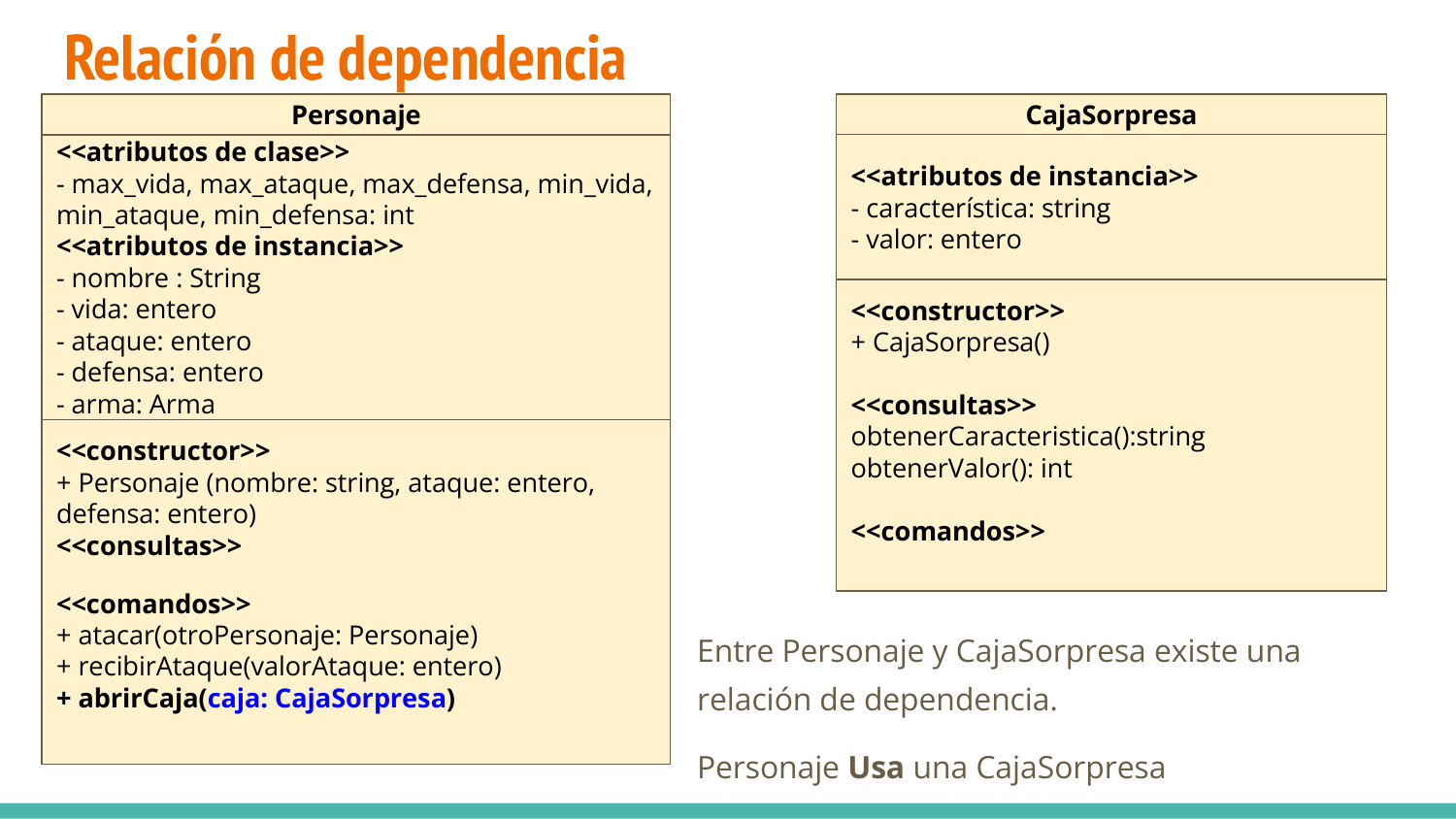

# Relación de dependencia
Personaje
CajaSorpresa
<<atributos de clase>>
- max_vida, max_ataque, max_defensa, min_vida, min_ataque, min_defensa: int
<<atributos de instancia>>
- nombre : String
- vida: entero
- ataque: entero
- defensa: entero
- arma: Arma
<<atributos de instancia>>
- característica: string
- valor: entero
<<constructor>>
+ CajaSorpresa()
<<consultas>>
obtenerCaracteristica():string
obtenerValor(): int

<<comandos>>

<<constructor>>
+ Personaje (nombre: string, ataque: entero, defensa: entero)
<<consultas>>

<<comandos>>
+ atacar(otroPersonaje: Personaje)
+ recibirAtaque(valorAtaque: entero)
+ abrirCaja(caja: CajaSorpresa)
Entre Personaje y CajaSorpresa existe una relación de dependencia.
Personaje Usa una CajaSorpresa